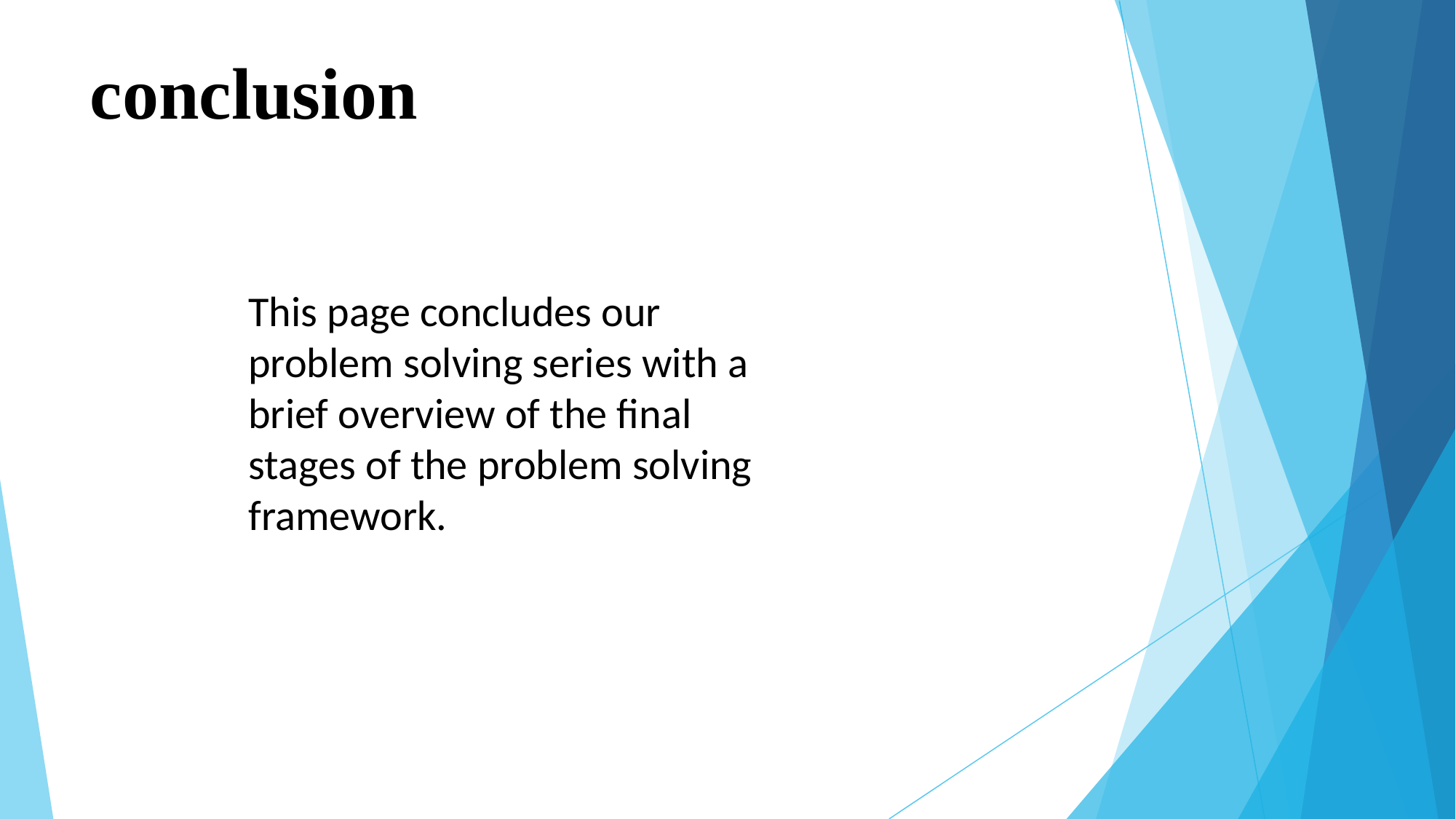

# conclusion
This page concludes our problem solving series with a brief overview of the final stages of the problem solving framework.